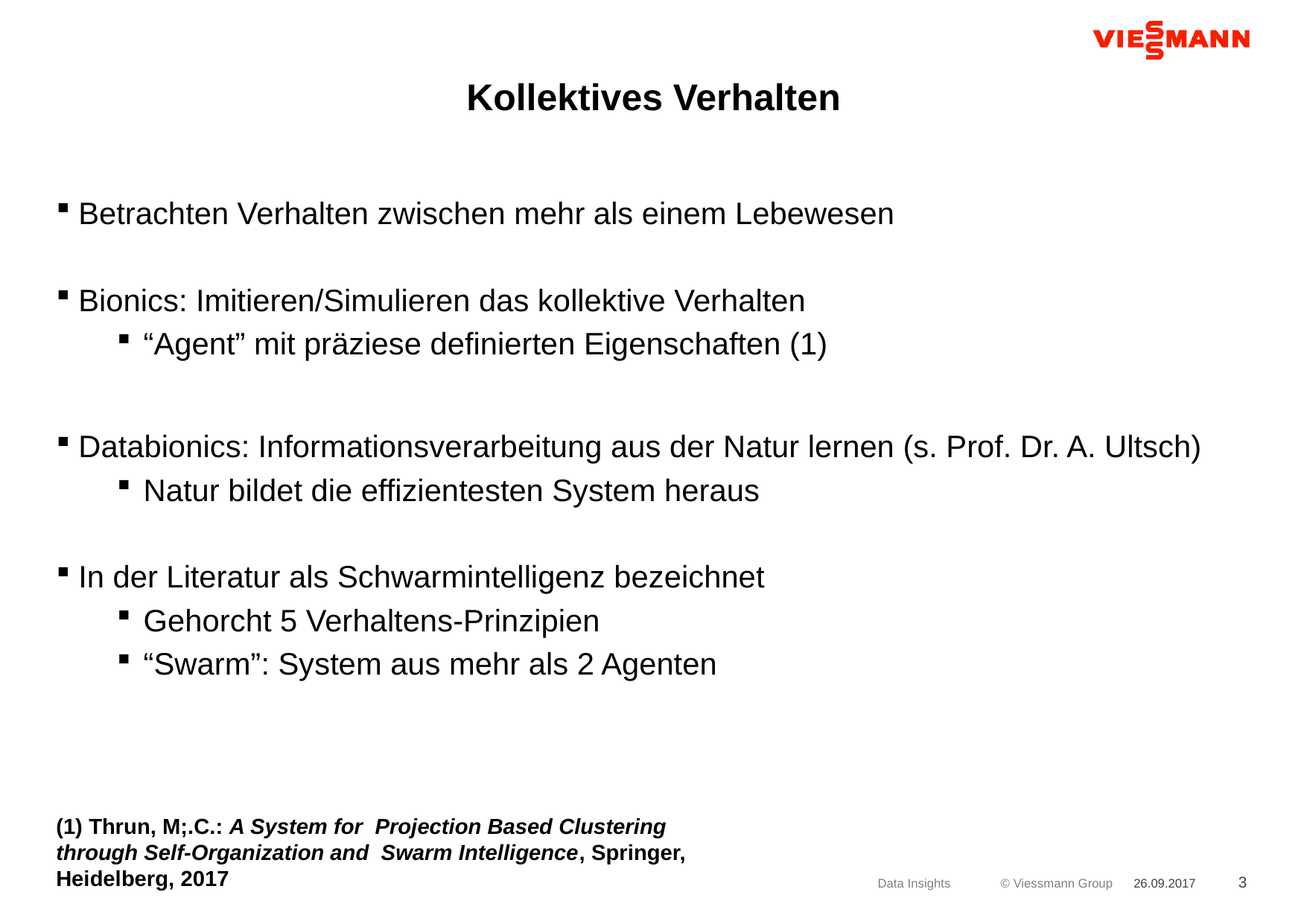

# Kollektives Verhalten
Betrachten Verhalten zwischen mehr als einem Lebewesen

Bionics: Imitieren/Simulieren das kollektive Verhalten
“Agent” mit präziese definierten Eigenschaften (1)

Databionics: Informationsverarbeitung aus der Natur lernen (s. Prof. Dr. A. Ultsch)
Natur bildet die effizientesten System heraus

In der Literatur als Schwarmintelligenz bezeichnet
Gehorcht 5 Verhaltens-Prinzipien
“Swarm”: System aus mehr als 2 Agenten

(1) Thrun, M;.C.: A System for  Projection Based Clustering  through Self-Organization and  Swarm Intelligence, Springer, Heidelberg, 2017
Data Insights
26.09.2017
3